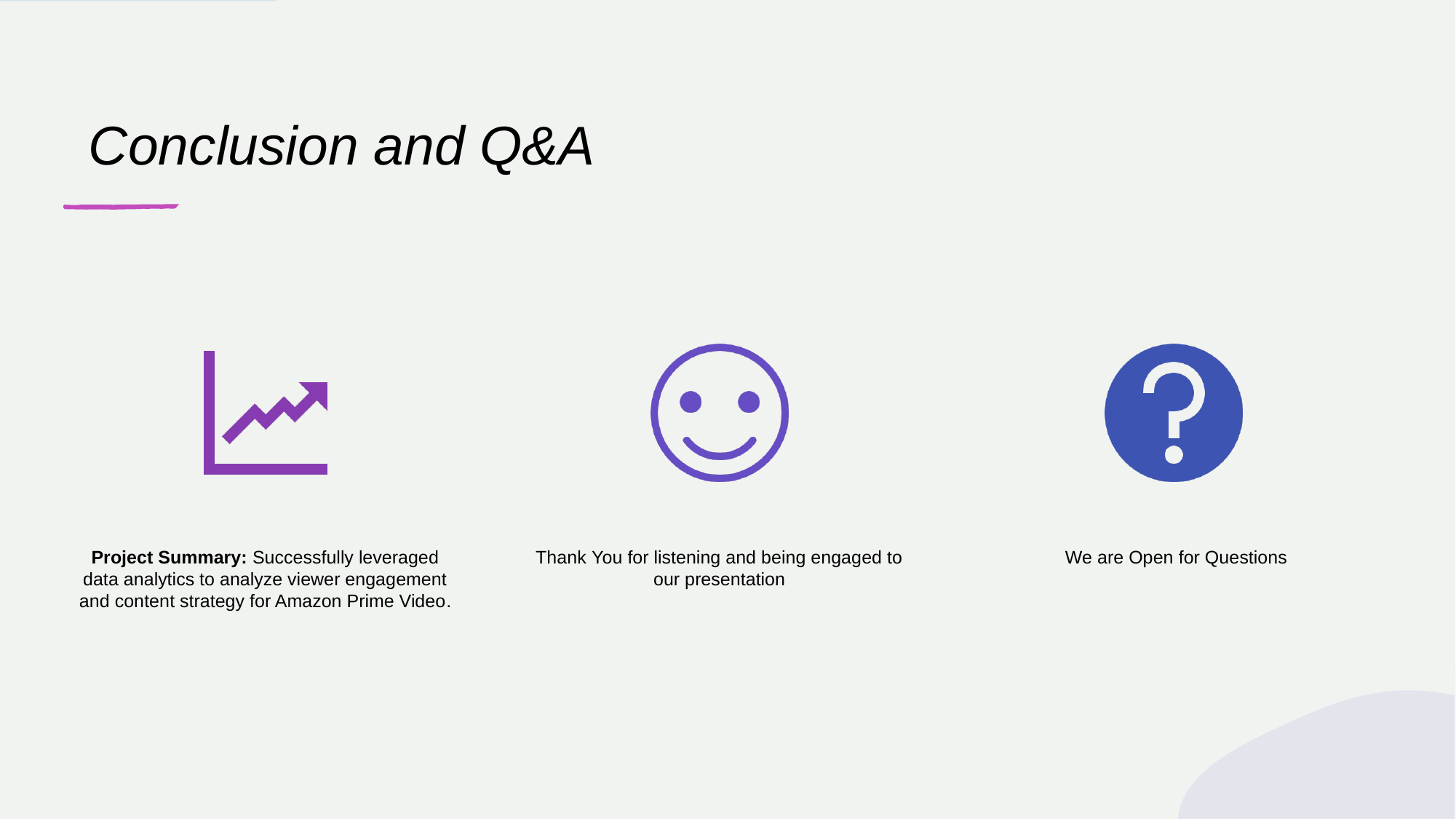

# Conclusion and Q&A

Project Summary: Successfully leveraged data analytics to analyze viewer engagement and content strategy for Amazon Prime Video.
Thank You for listening and being engaged to our presentation
 We are Open for Questions